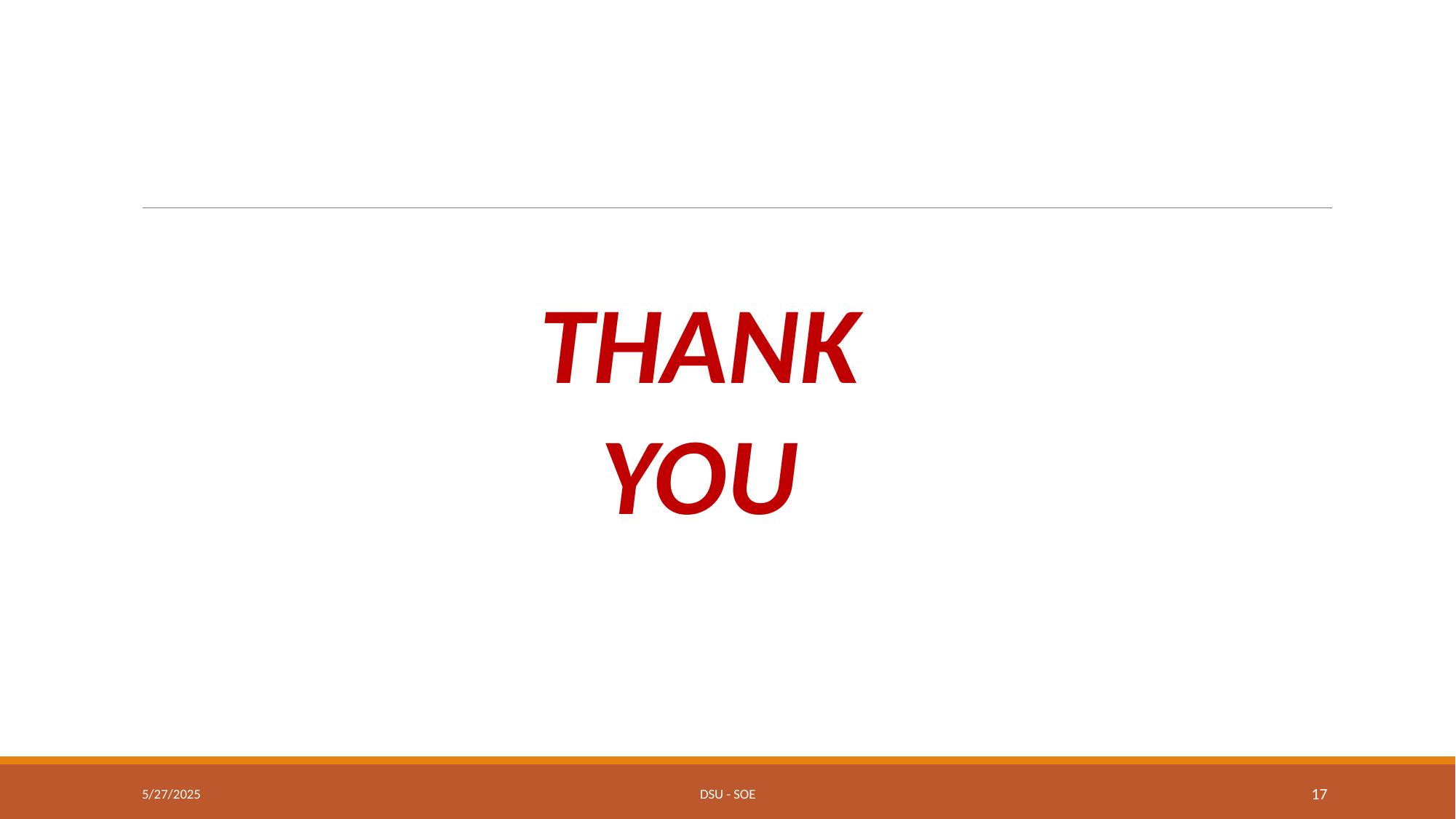

THANK
YOU

5/27/2025
DSU - SOE
17